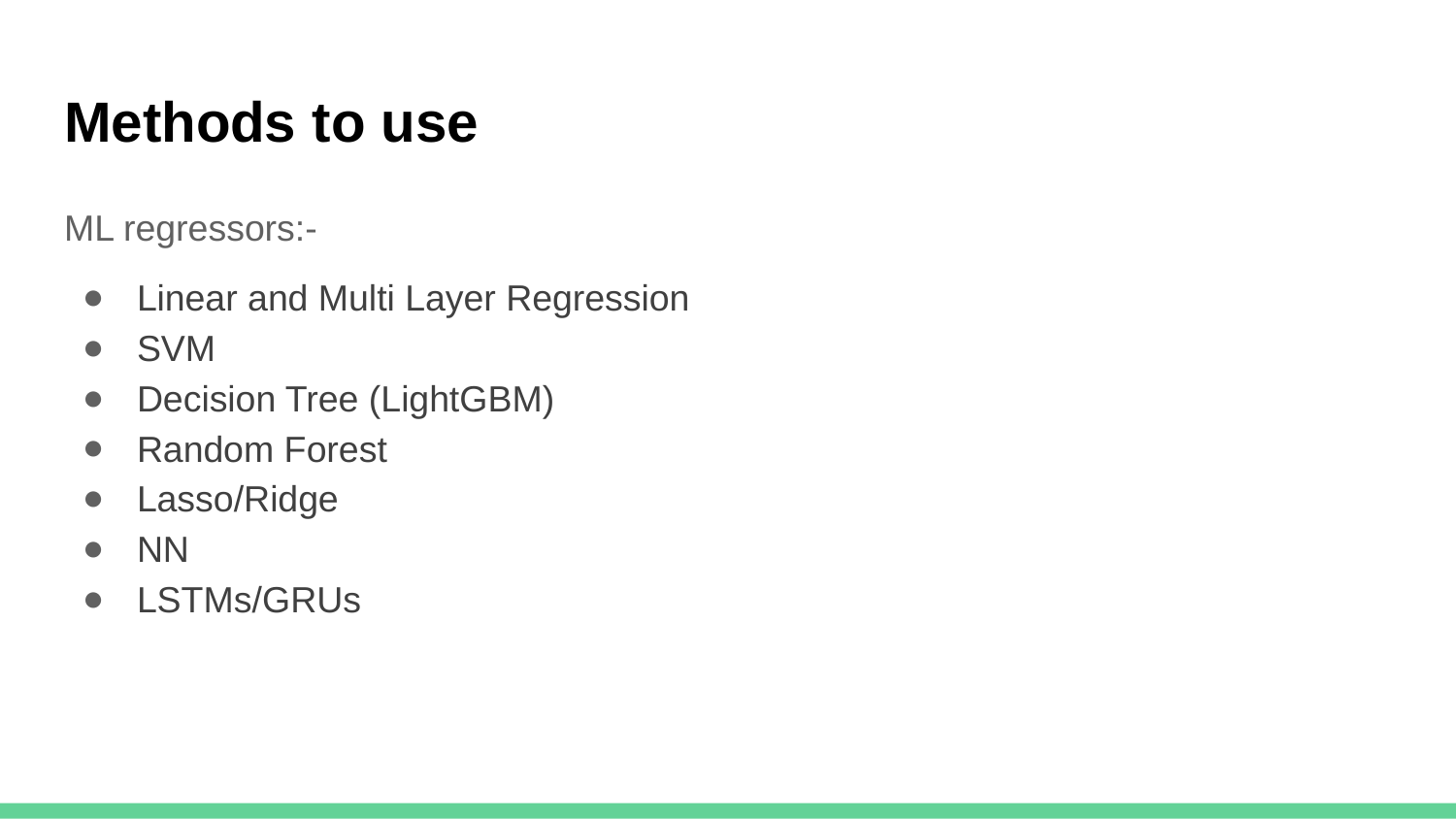

# Methods to use
ML regressors:-
Linear and Multi Layer Regression
SVM
Decision Tree (LightGBM)
Random Forest
Lasso/Ridge
NN
LSTMs/GRUs